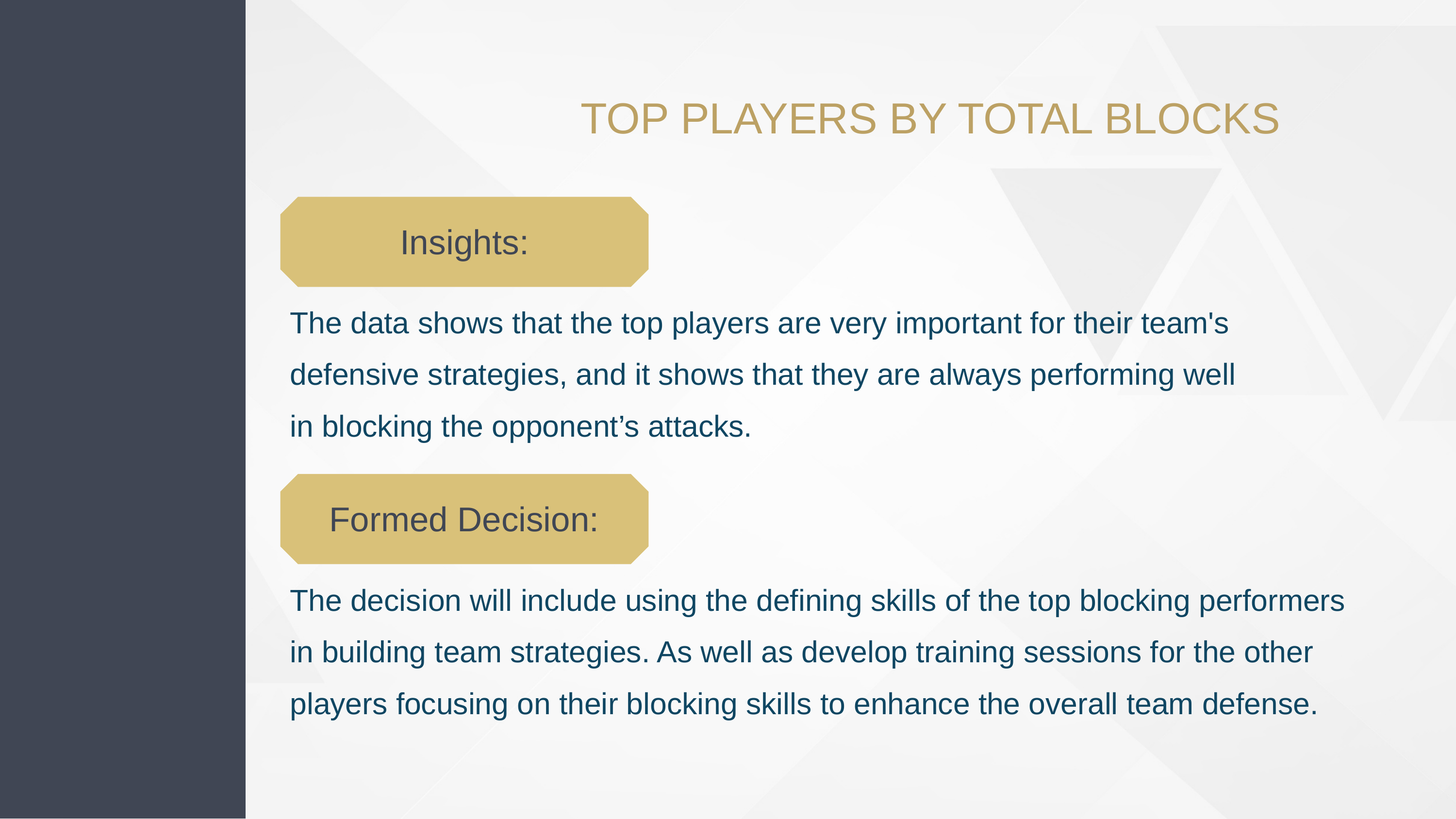

TOP PLAYERS BY TOTAL BLOCKS

Insights:
The data shows that the top players are very important for their team's defensive strategies, and it shows that they are always performing well in blocking the opponent’s attacks.

Formed Decision:
The decision will include using the defining skills of the top blocking performers in building team strategies. As well as develop training sessions for the other players focusing on their blocking skills to enhance the overall team defense.